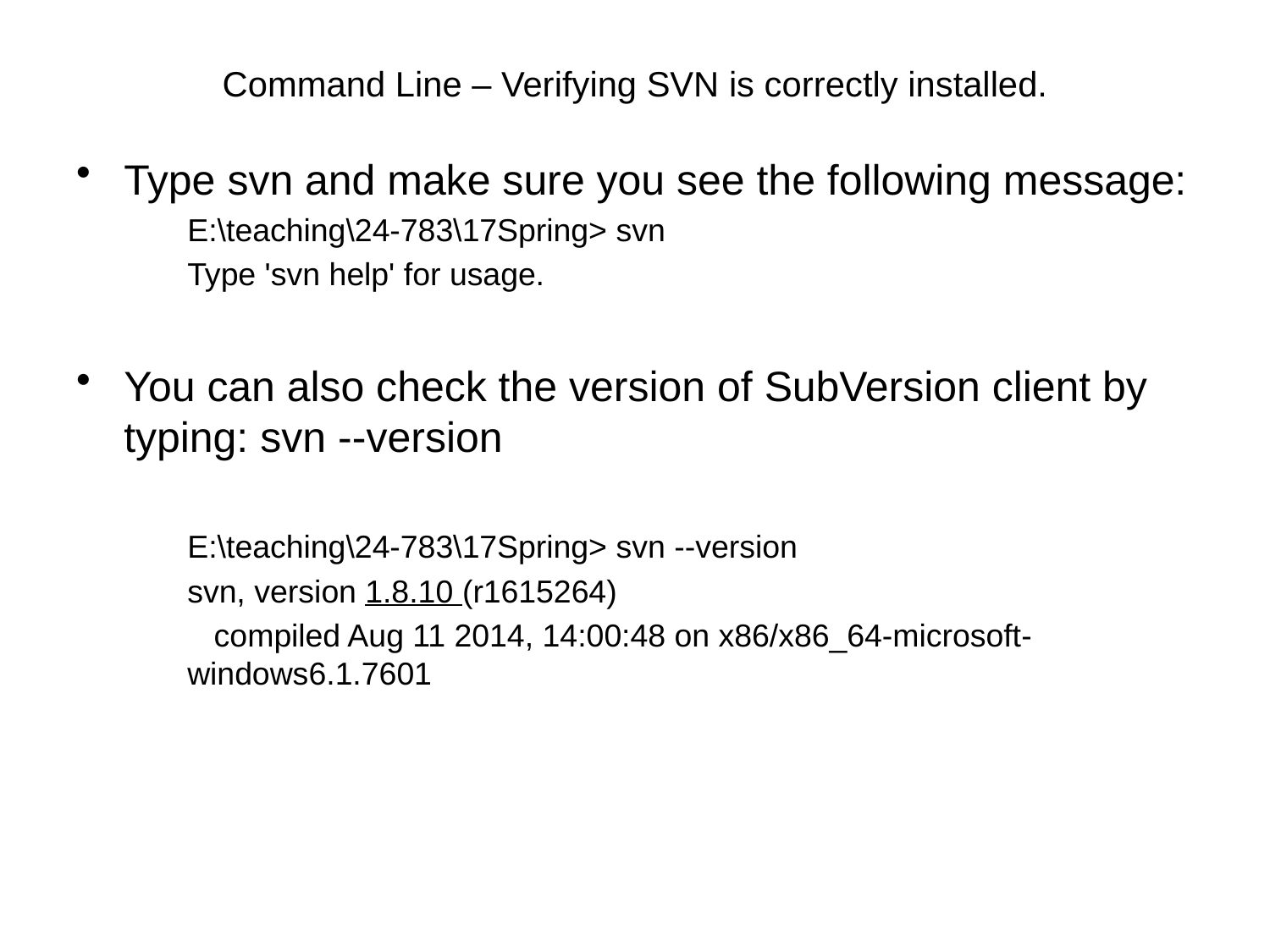

# Command Line – Verifying SVN is correctly installed.
Type svn and make sure you see the following message:
E:\teaching\24-783\17Spring> svn
Type 'svn help' for usage.

You can also check the version of SubVersion client by typing: svn --version

E:\teaching\24-783\17Spring> svn --version
svn, version 1.8.10 (r1615264)
   compiled Aug 11 2014, 14:00:48 on x86/x86_64-microsoft-windows6.1.7601